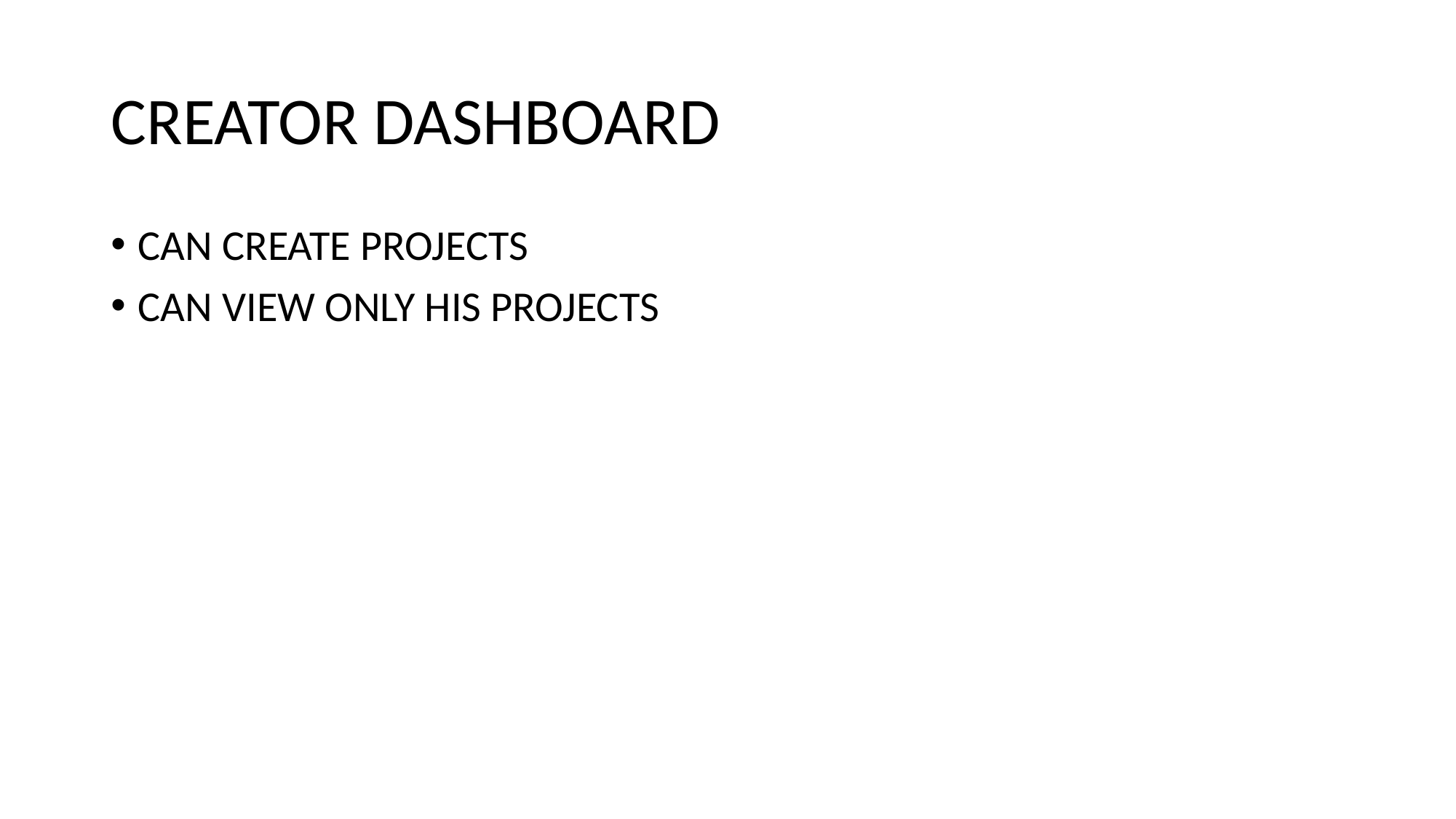

# CREATOR DASHBOARD
CAN CREATE PROJECTS
CAN VIEW ONLY HIS PROJECTS